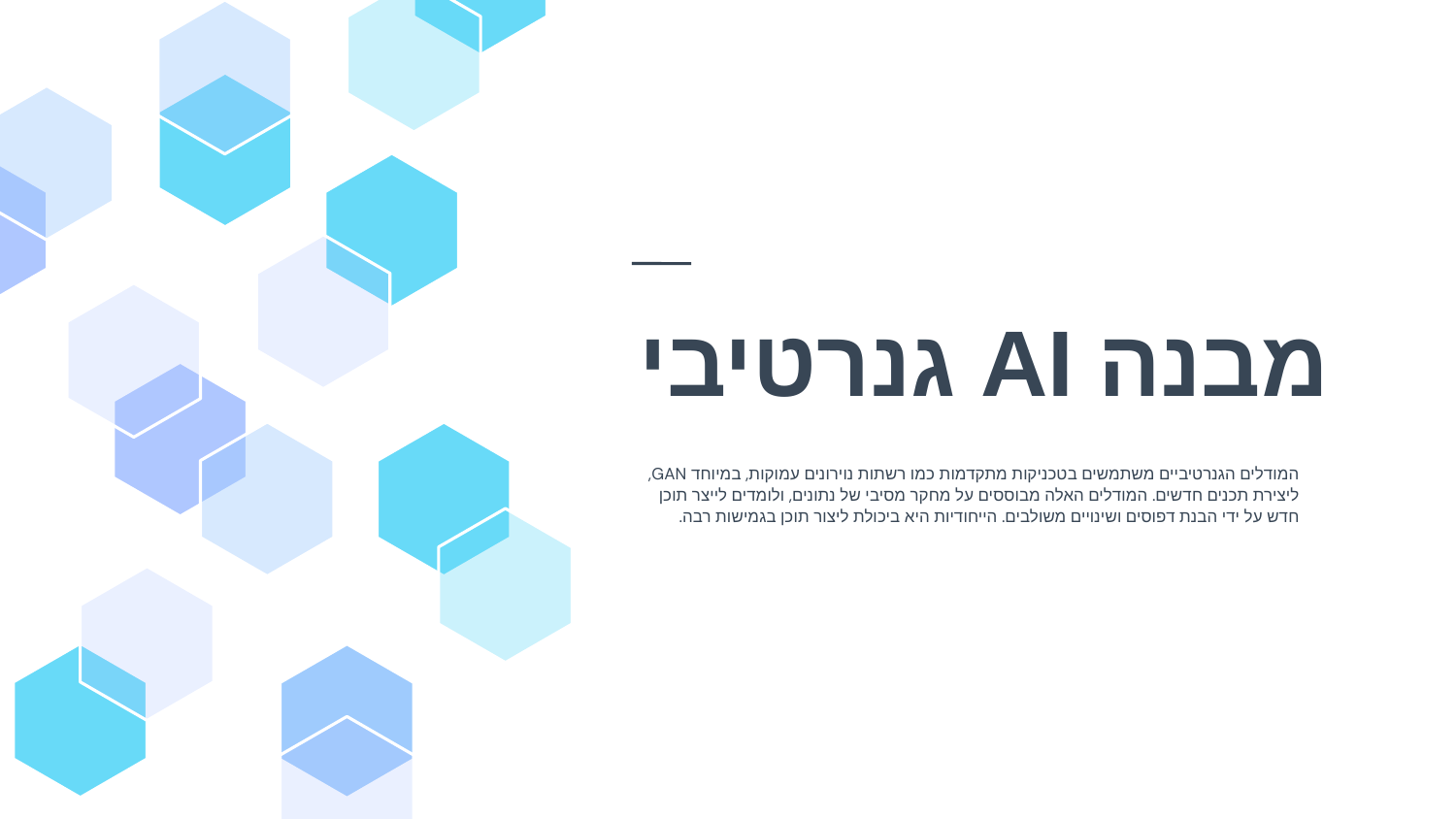

# מבנה AI גנרטיבי
המודלים הגנרטיביים משתמשים בטכניקות מתקדמות כמו רשתות נוירונים עמוקות, במיוחד GAN, ליצירת תכנים חדשים. המודלים האלה מבוססים על מחקר מסיבי של נתונים, ולומדים לייצר תוכן חדש על ידי הבנת דפוסים ושינויים משולבים. הייחודיות היא ביכולת ליצור תוכן בגמישות רבה.